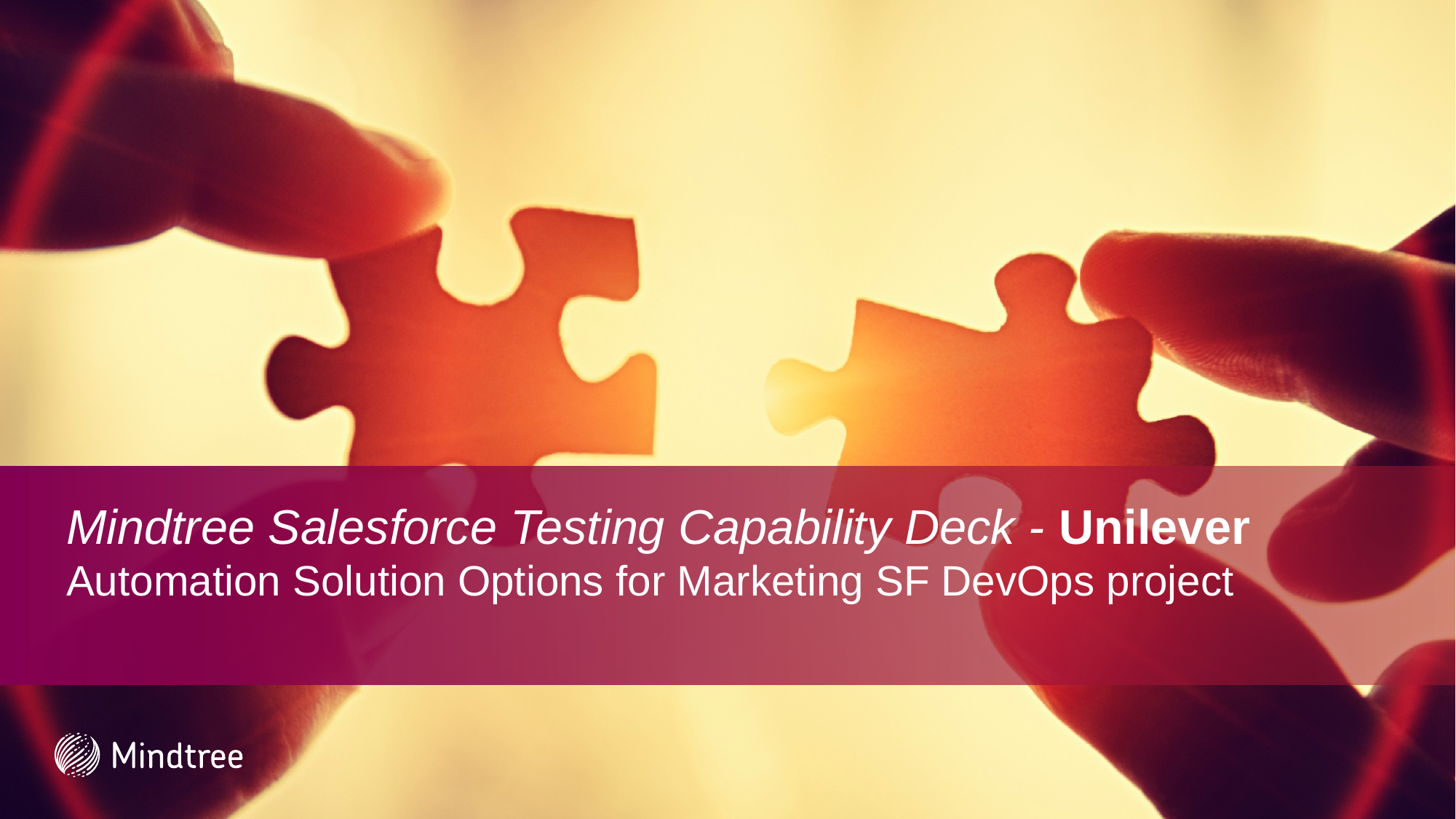

Mindtree Salesforce Testing Capability Deck - Unilever
Automation Solution Options for Marketing SF DevOps project